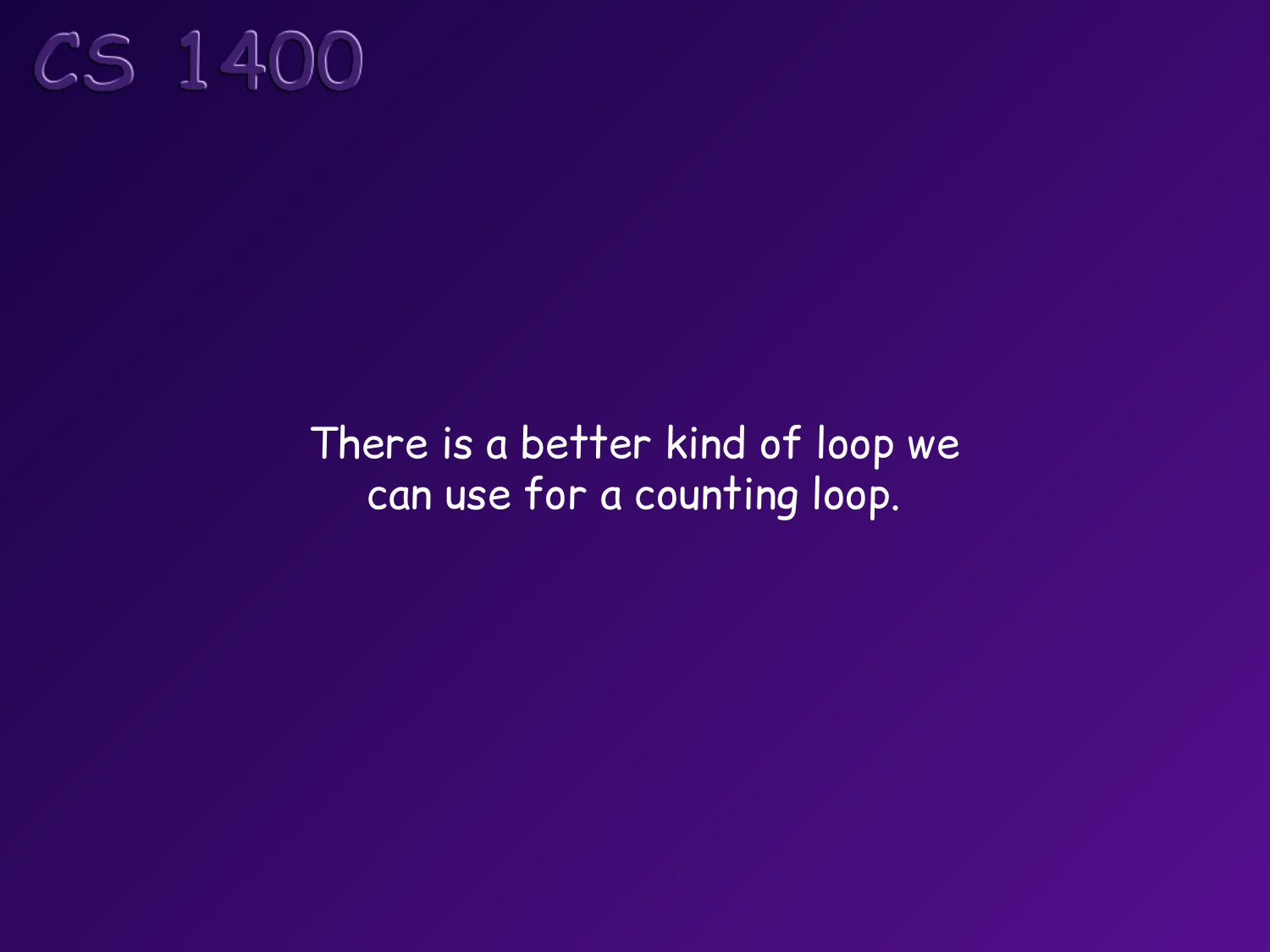

There is a better kind of loop we
can use for a counting loop.